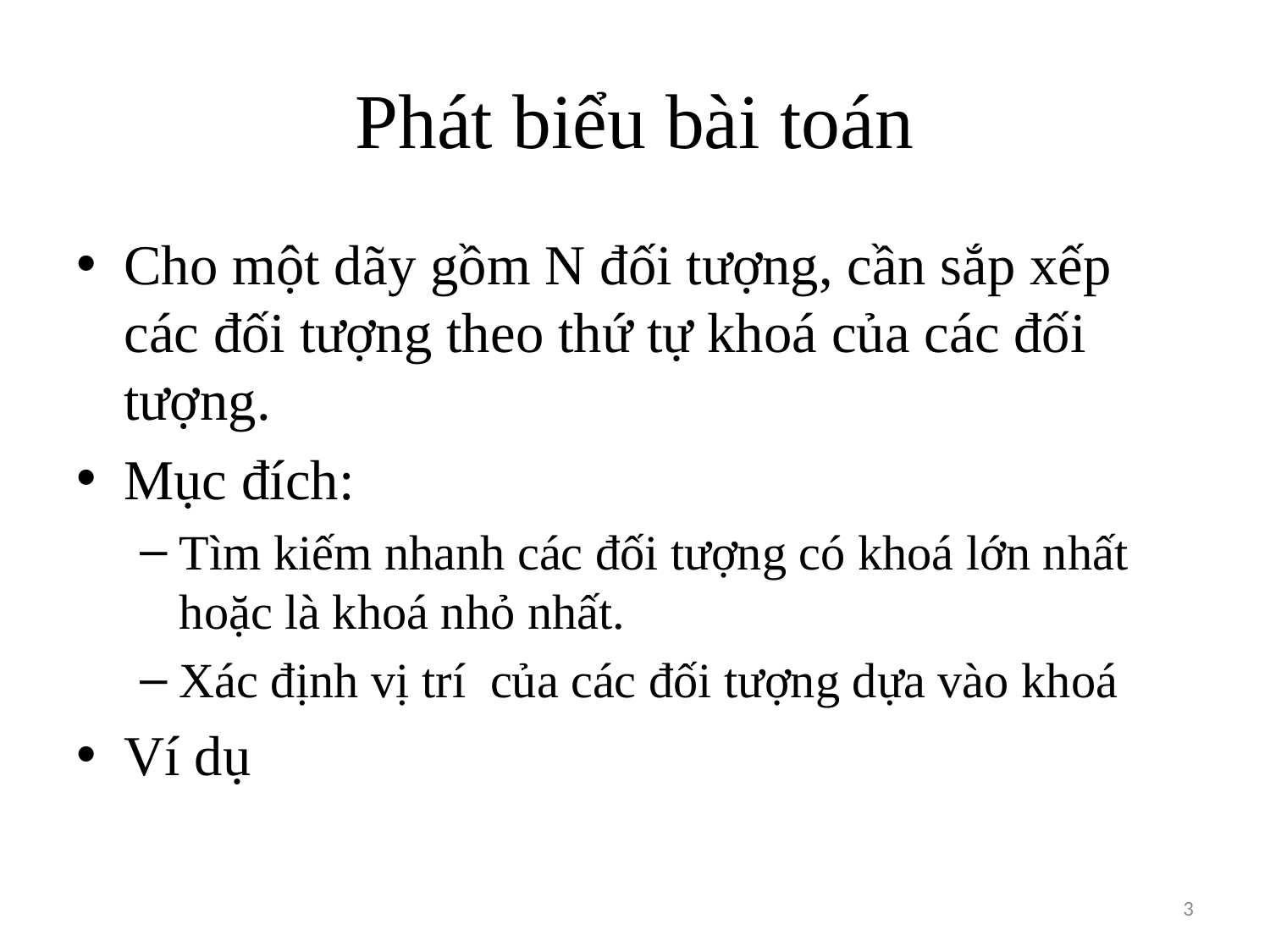

# Phát biểu bài toán
Cho một dãy gồm N đối tượng, cần sắp xếp các đối tượng theo thứ tự khoá của các đối tượng.
Mục đích:
Tìm kiếm nhanh các đối tượng có khoá lớn nhất hoặc là khoá nhỏ nhất.
Xác định vị trí  của các đối tượng dựa vào khoá
Ví dụ
3